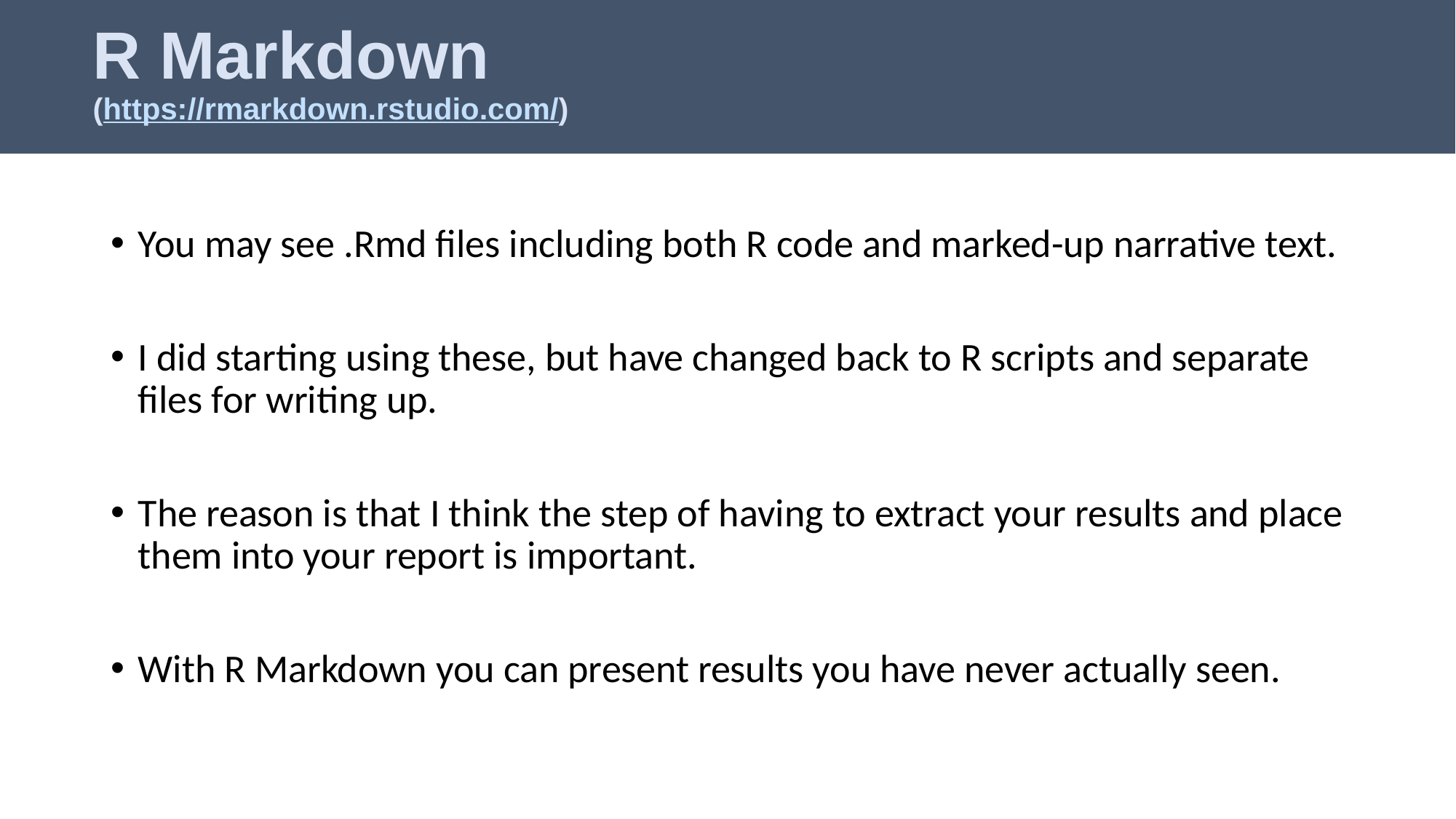

# R Markdown (https://rmarkdown.rstudio.com/)
You may see .Rmd files including both R code and marked-up narrative text.

I did starting using these, but have changed back to R scripts and separate files for writing up.

The reason is that I think the step of having to extract your results and place them into your report is important.

With R Markdown you can present results you have never actually seen.